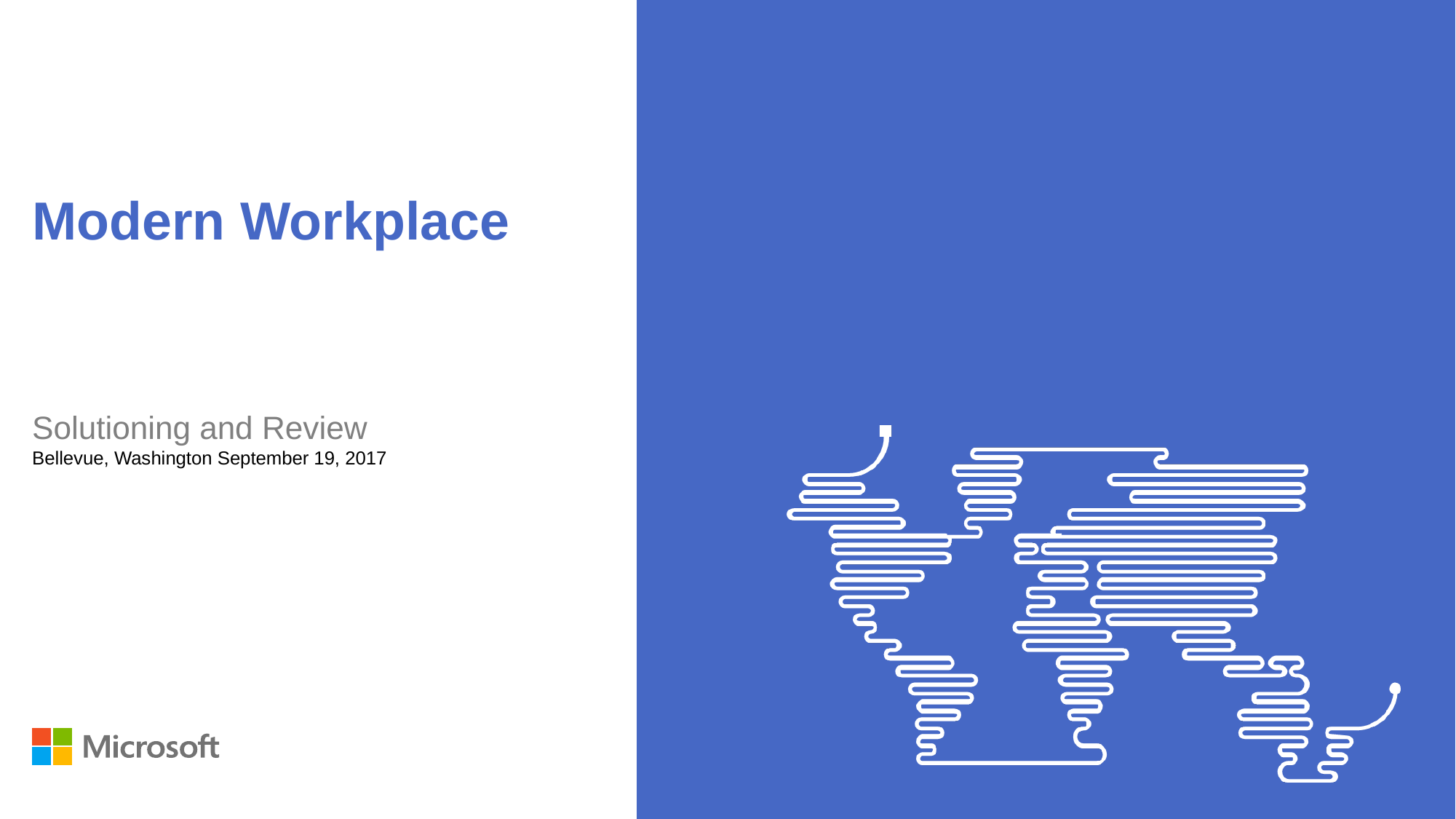

# Modern Workplace
Solutioning and Review
Bellevue, Washington September 19, 2017